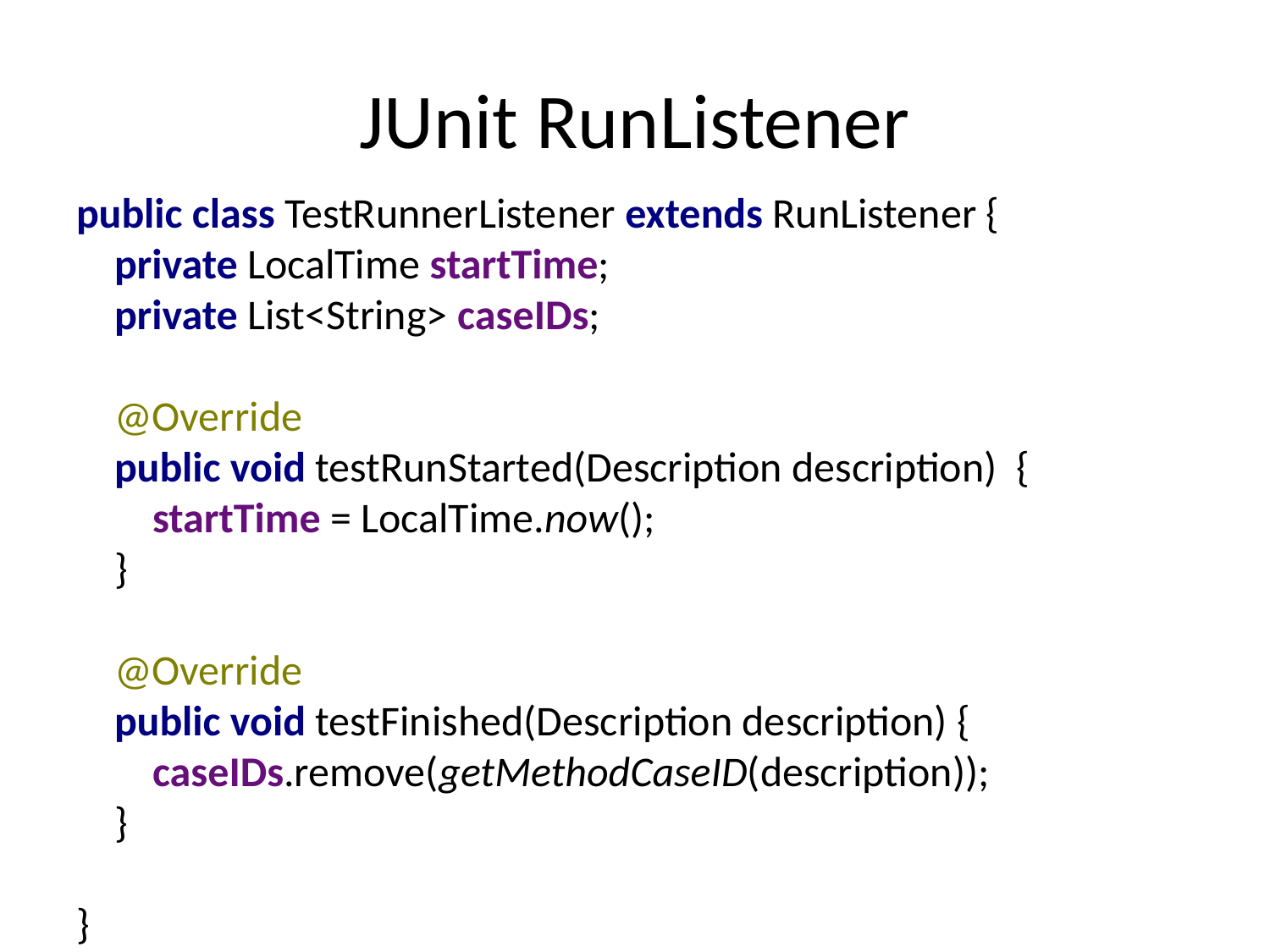

# JUnit RunListener
public class TestRunnerListener extends RunListener {
    private LocalTime startTime;
    private List<String> caseIDs;
    @Override
    public void testRunStarted(Description description)  {
        startTime = LocalTime.now();
    }
    @Override
    public void testFinished(Description description) {
        caseIDs.remove(getMethodCaseID(description));
    }
}
95